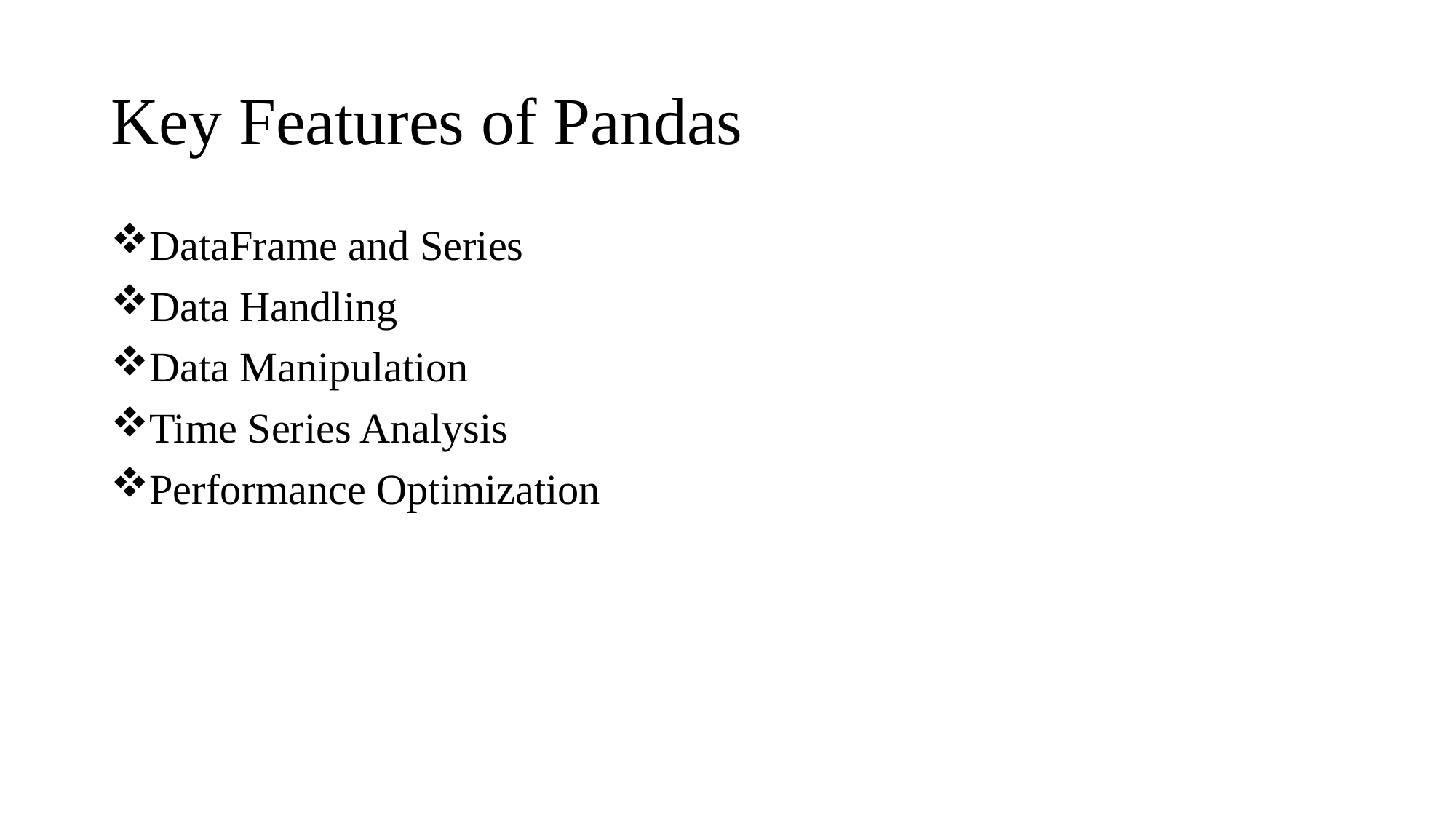

# Key Features of Pandas
DataFrame and Series
Data Handling
Data Manipulation
Time Series Analysis
Performance Optimization